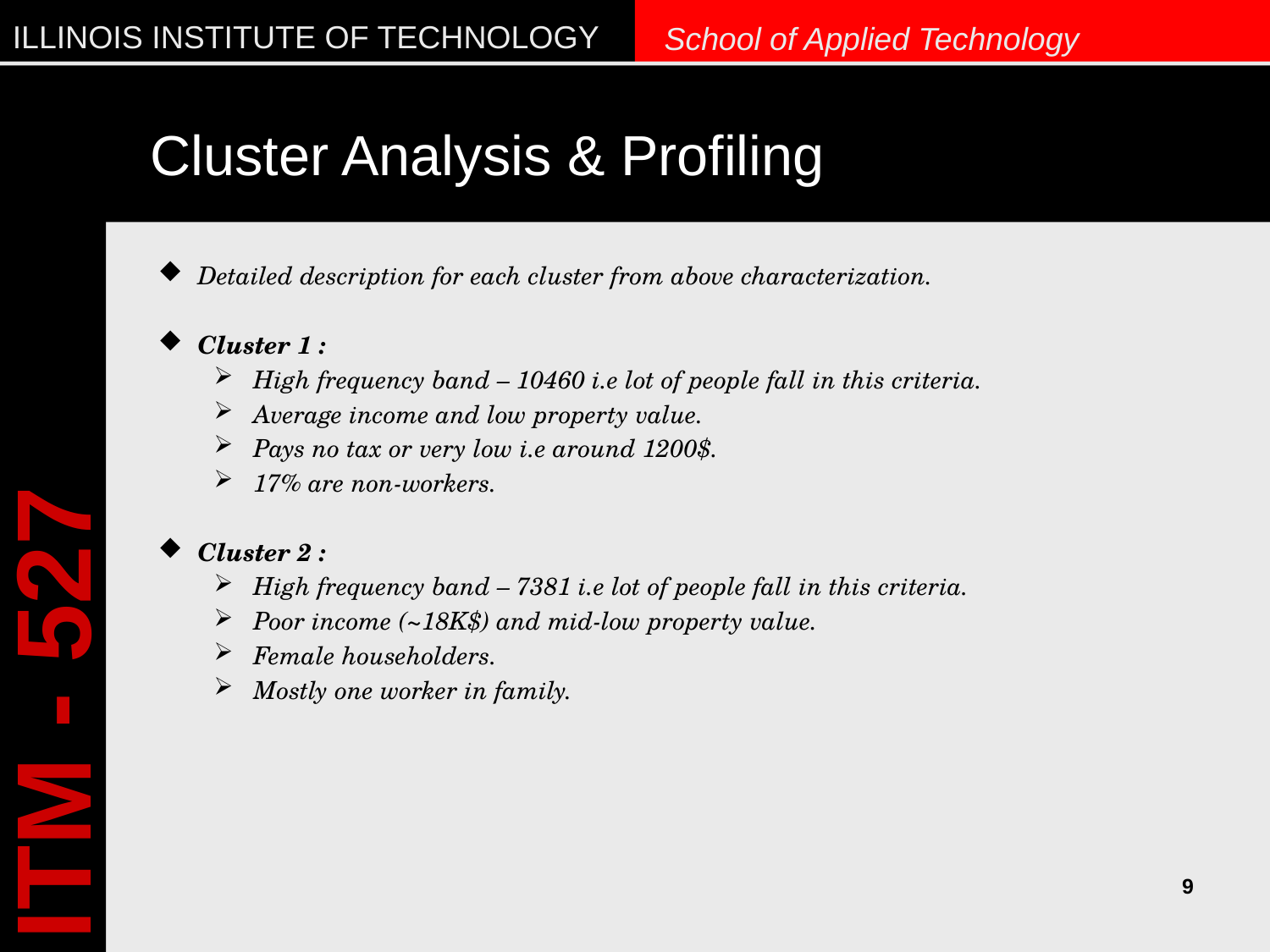

# Cluster Analysis & Profiling
Detailed description for each cluster from above characterization.

Cluster 1 :
High frequency band – 10460 i.e lot of people fall in this criteria.
Average income and low property value.
Pays no tax or very low i.e around 1200$.
17% are non-workers.

Cluster 2 :
High frequency band – 7381 i.e lot of people fall in this criteria.
Poor income (~18K$) and mid-low property value.
Female householders.
Mostly one worker in family.

9